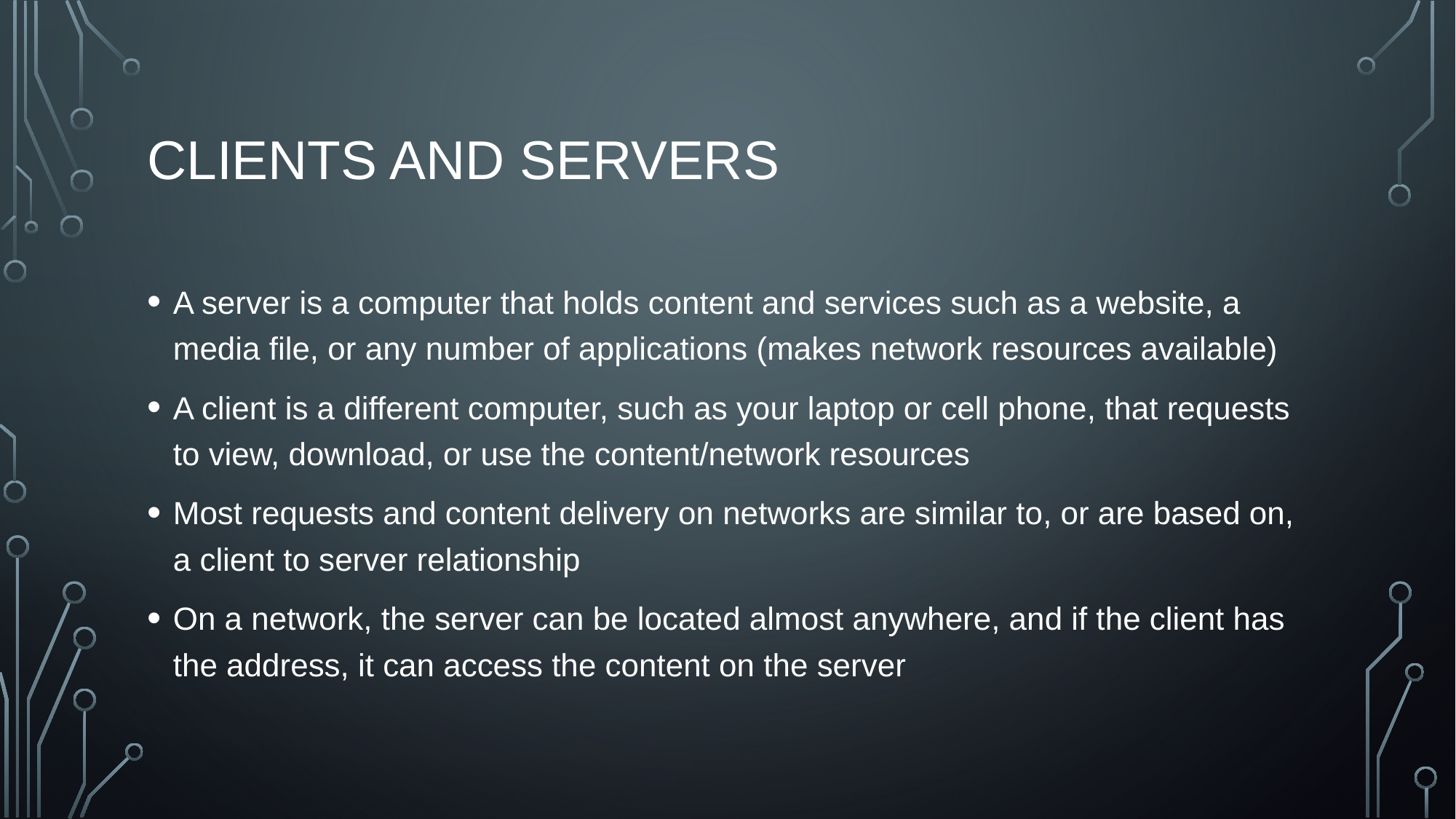

# Clients and Servers
A server is a computer that holds content and services such as a website, a media file, or any number of applications (makes network resources available)
A client is a different computer, such as your laptop or cell phone, that requests to view, download, or use the content/network resources
Most requests and content delivery on networks are similar to, or are based on, a client to server relationship
On a network, the server can be located almost anywhere, and if the client has the address, it can access the content on the server